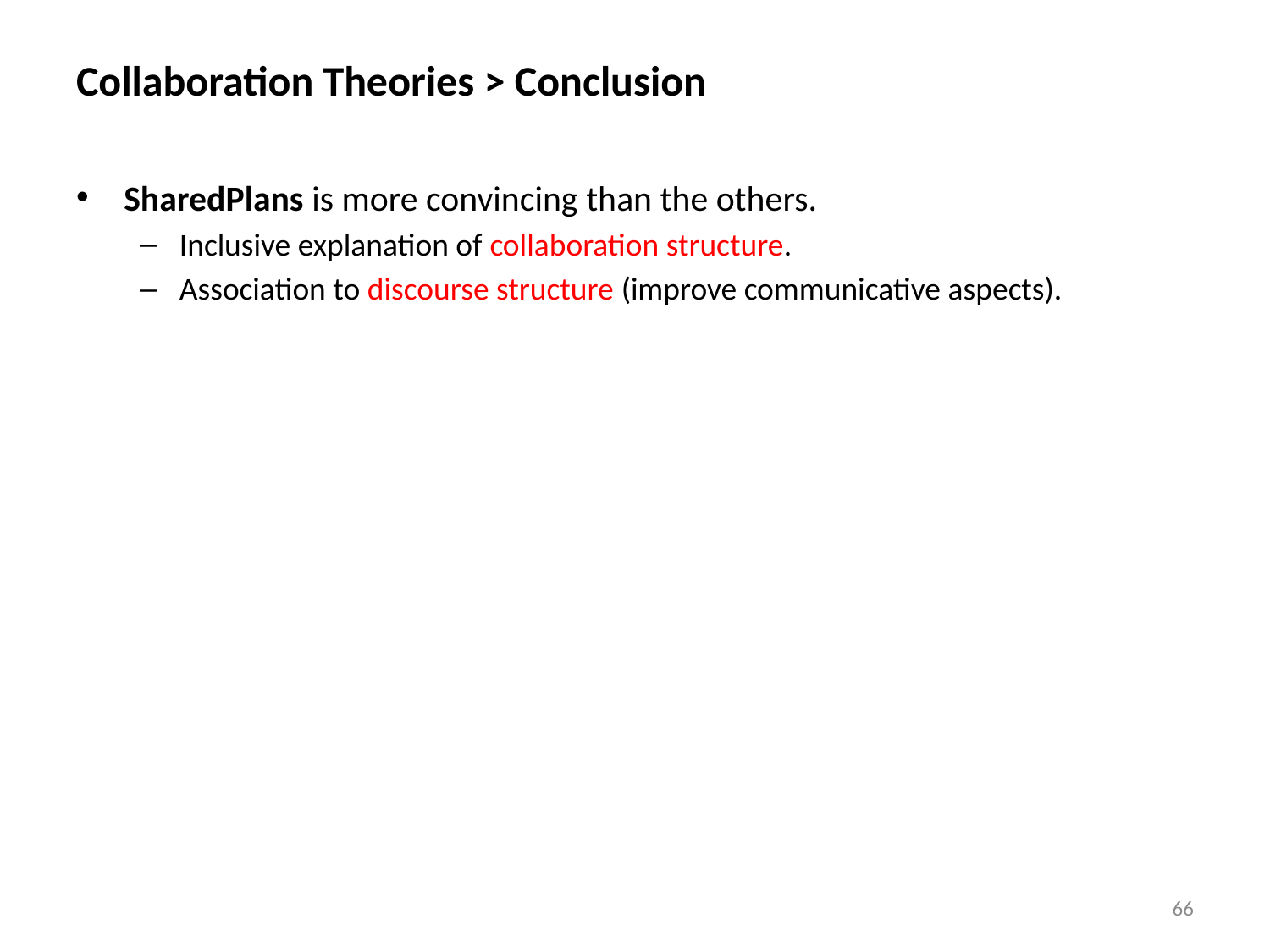

Collaboration Theories > Conclusion
SharedPlans is more convincing than the others.
Inclusive explanation of collaboration structure.
Association to discourse structure (improve communicative aspects).

66